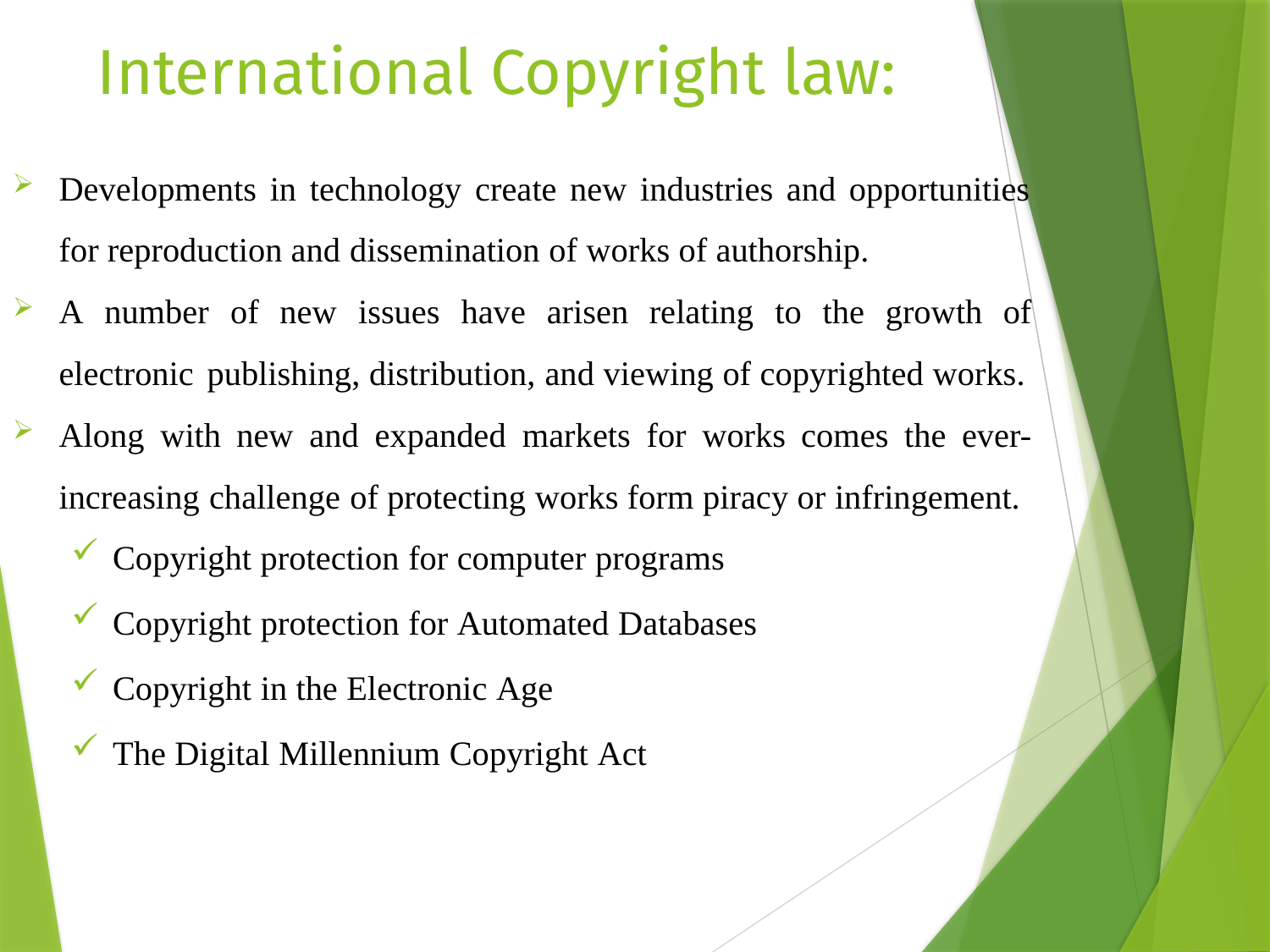

# International Copyright law:
Developments in technology create new industries and opportunities for reproduction and dissemination of works of authorship.
A number of new issues have arisen relating to the growth of electronic publishing, distribution, and viewing of copyrighted works.
Along with new and expanded markets for works comes the ever-increasing challenge of protecting works form piracy or infringement.
Copyright protection for computer programs
Copyright protection for Automated Databases
Copyright in the Electronic Age
The Digital Millennium Copyright Act